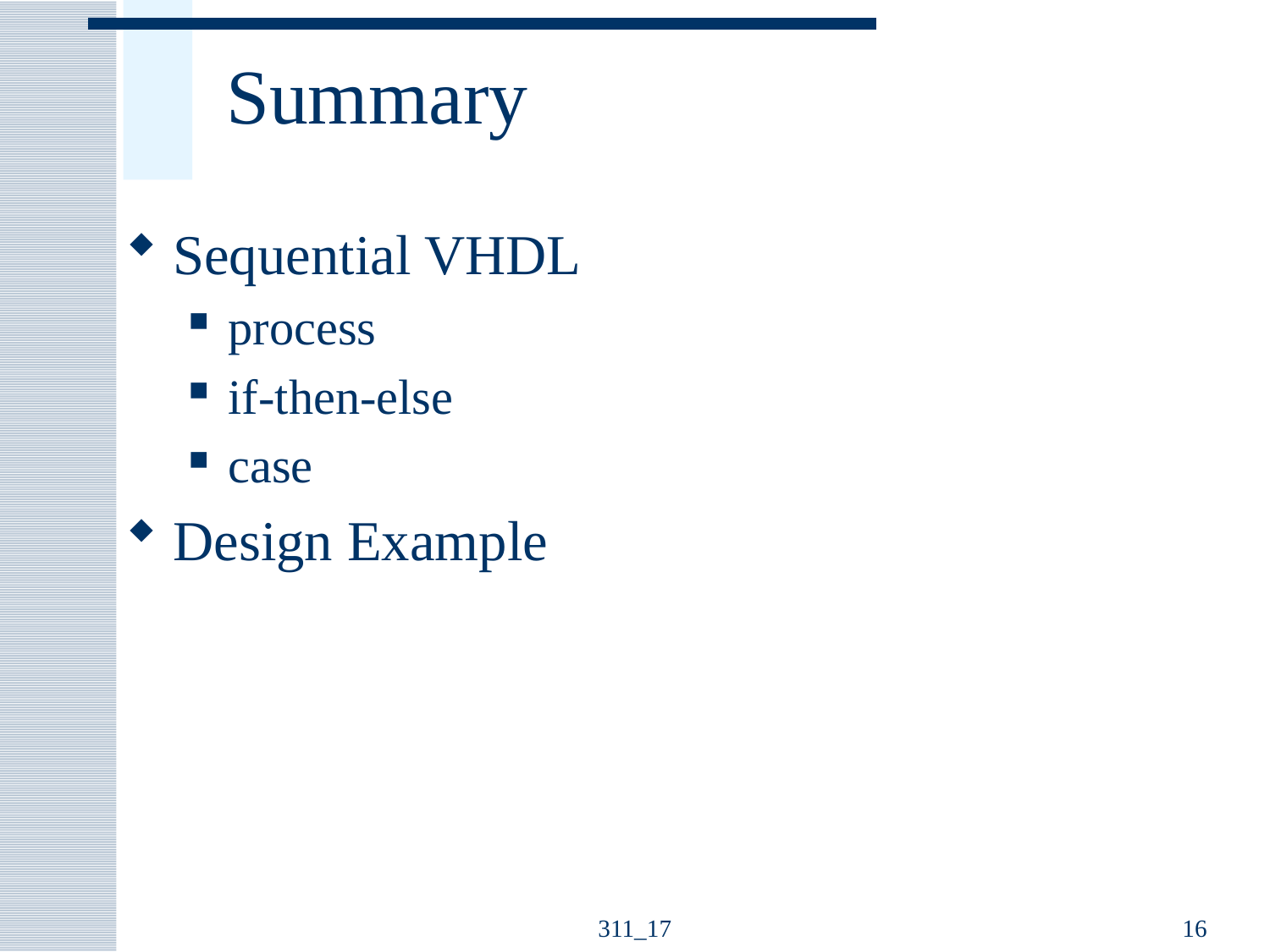

# Summary
Sequential VHDL
process
if-then-else
case
Design Example

311_17
16